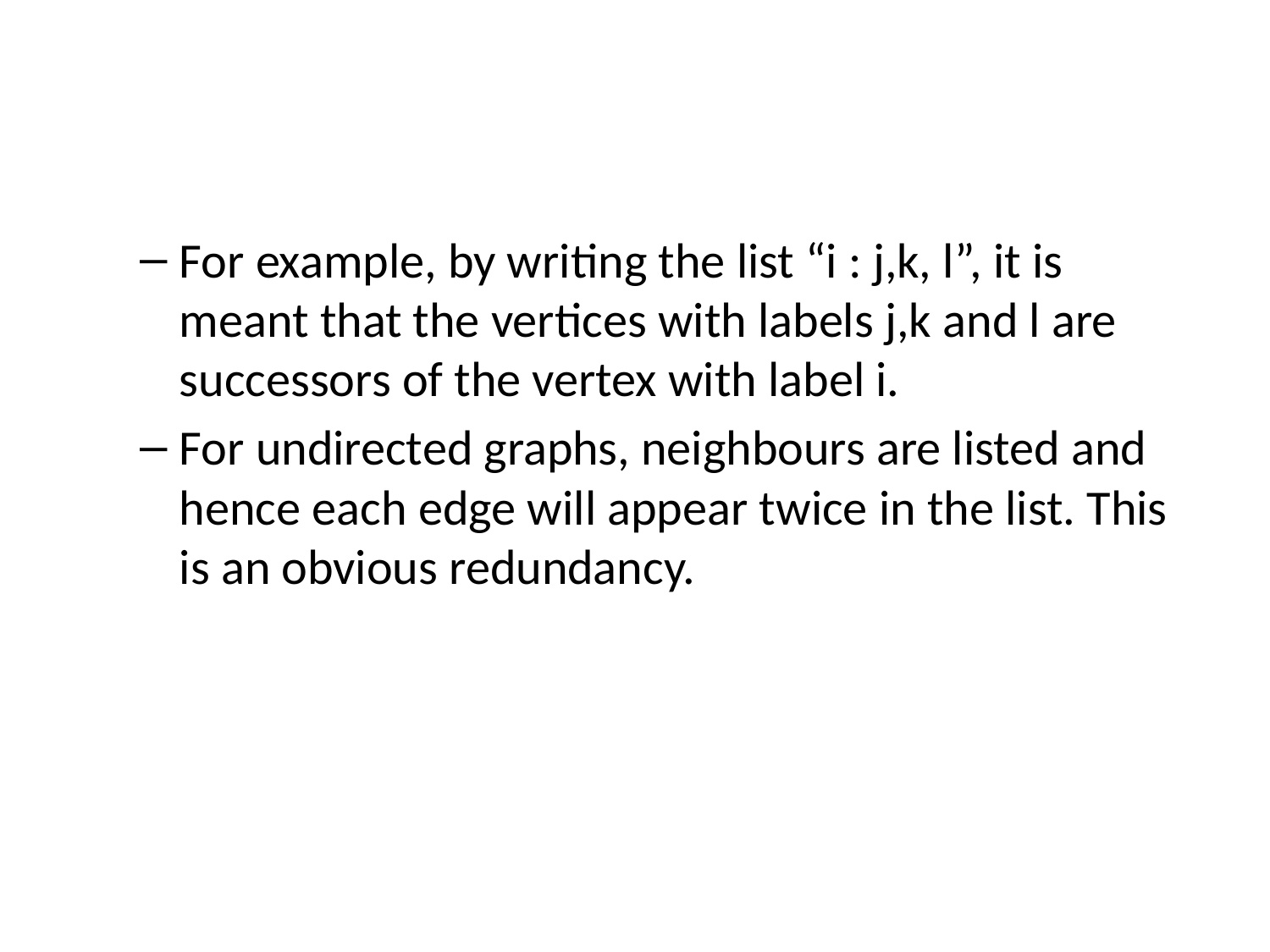

#
For example, by writing the list “i : j,k, l”, it is meant that the vertices with labels j,k and l are successors of the vertex with label i.
For undirected graphs, neighbours are listed and hence each edge will appear twice in the list. This is an obvious redundancy.